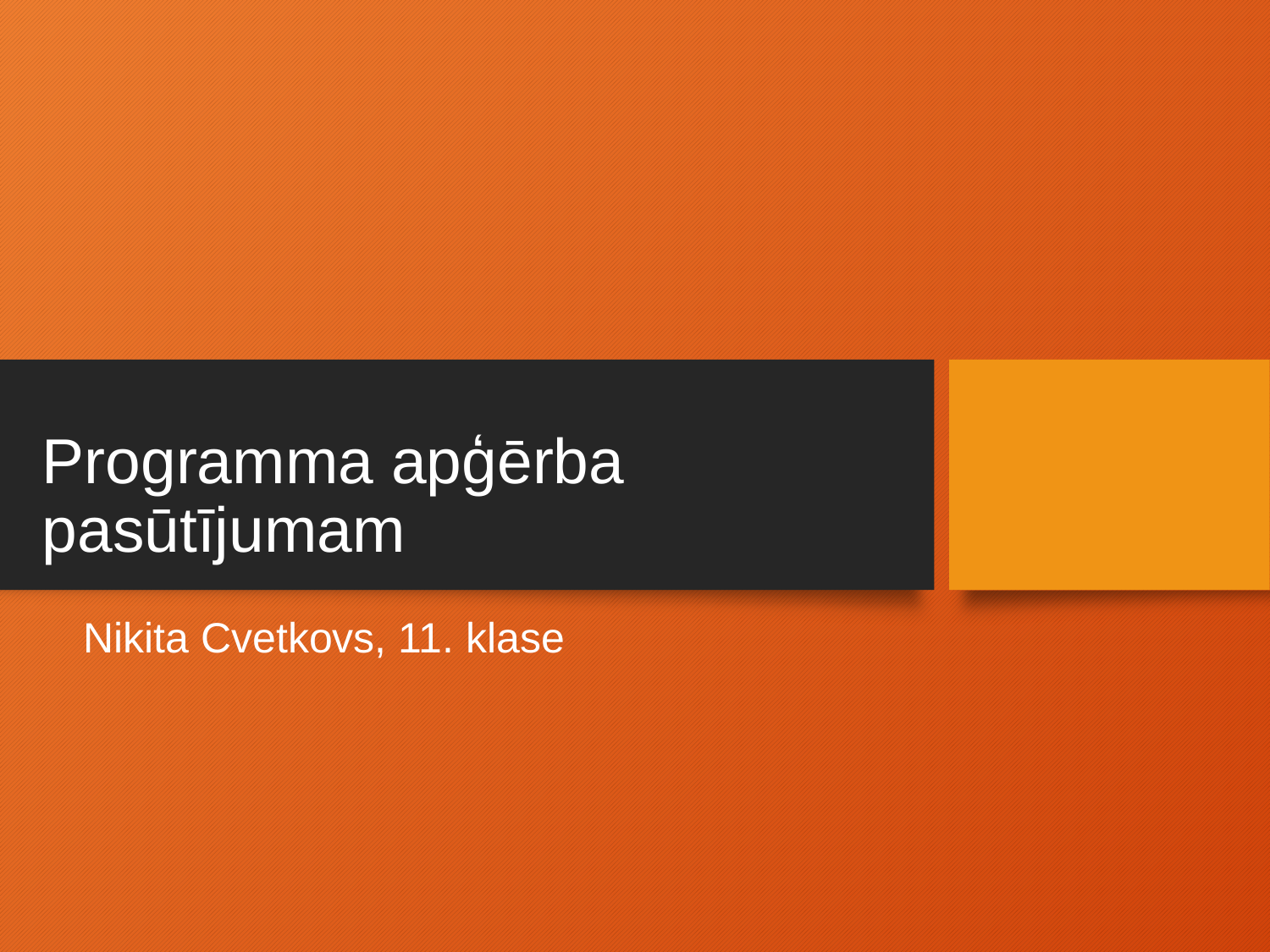

# Programma apģērba pasūtījumam
Nikita Cvetkovs, 11. klase